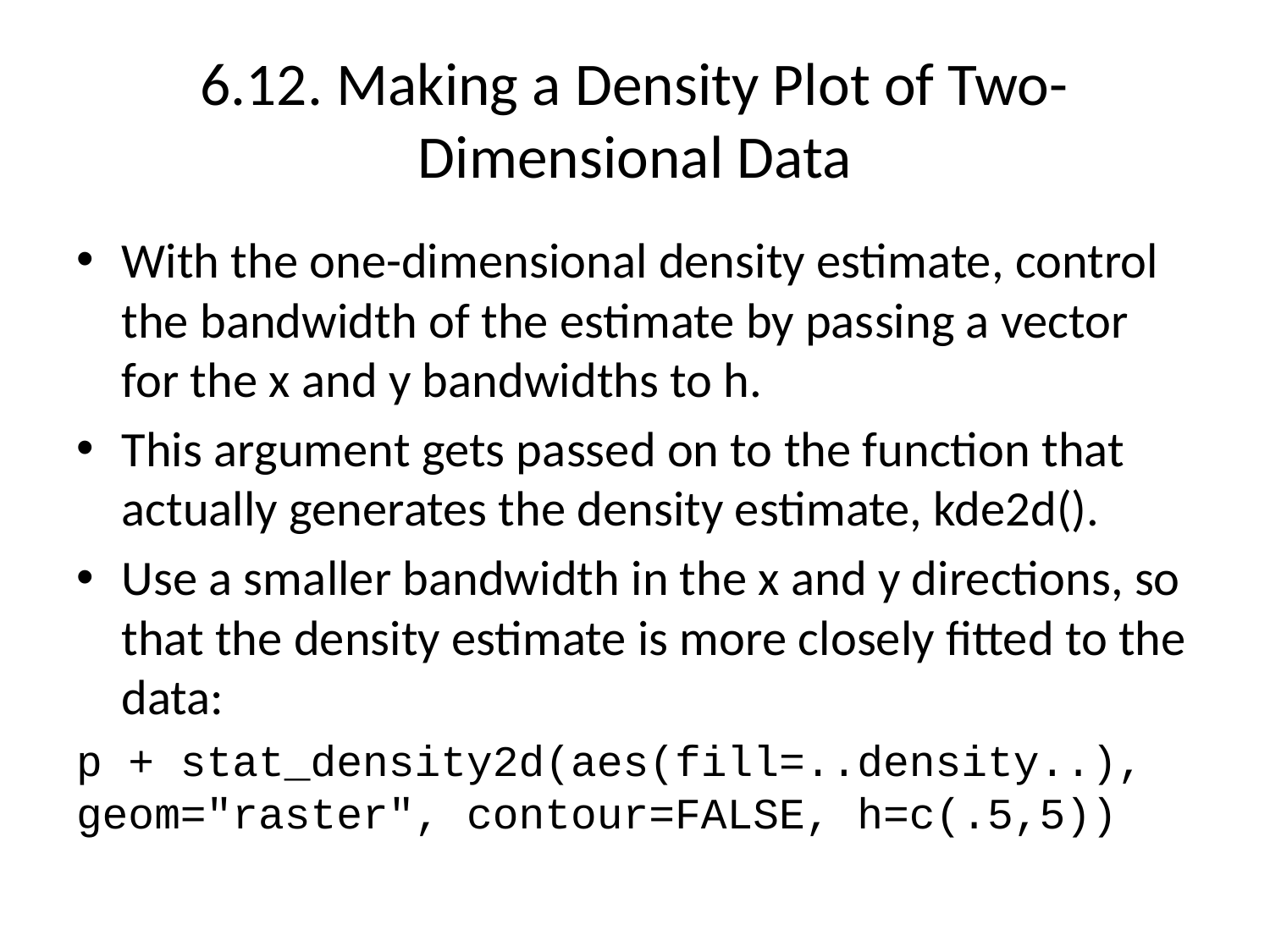

# 6.12. Making a Density Plot of Two-Dimensional Data
With the one-dimensional density estimate, control the bandwidth of the estimate by passing a vector for the x and y bandwidths to h.
This argument gets passed on to the function that actually generates the density estimate, kde2d().
Use a smaller bandwidth in the x and y directions, so that the density estimate is more closely fitted to the data:
p + stat_density2d(aes(fill=..density..), geom="raster", contour=FALSE, h=c(.5,5))